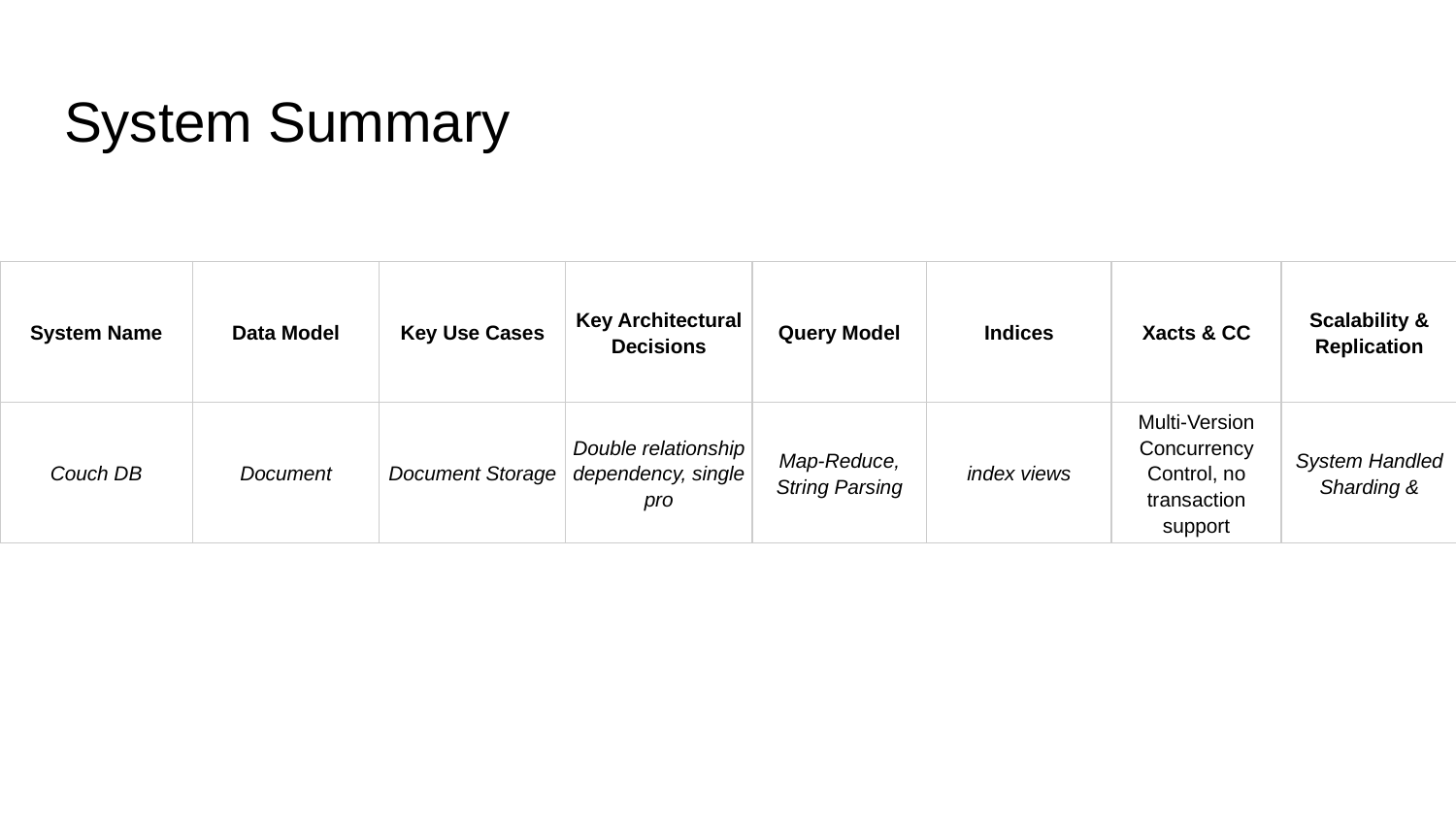

# System Summary
| System Name | Data Model | Key Use Cases | Key Architectural Decisions | Query Model | Indices | Xacts & CC | Scalability & Replication |
| --- | --- | --- | --- | --- | --- | --- | --- |
| Couch DB | Document | Document Storage | Double relationship dependency, single pro | Map-Reduce, String Parsing | index views | Multi-Version Concurrency Control, no transaction support | System Handled Sharding & |